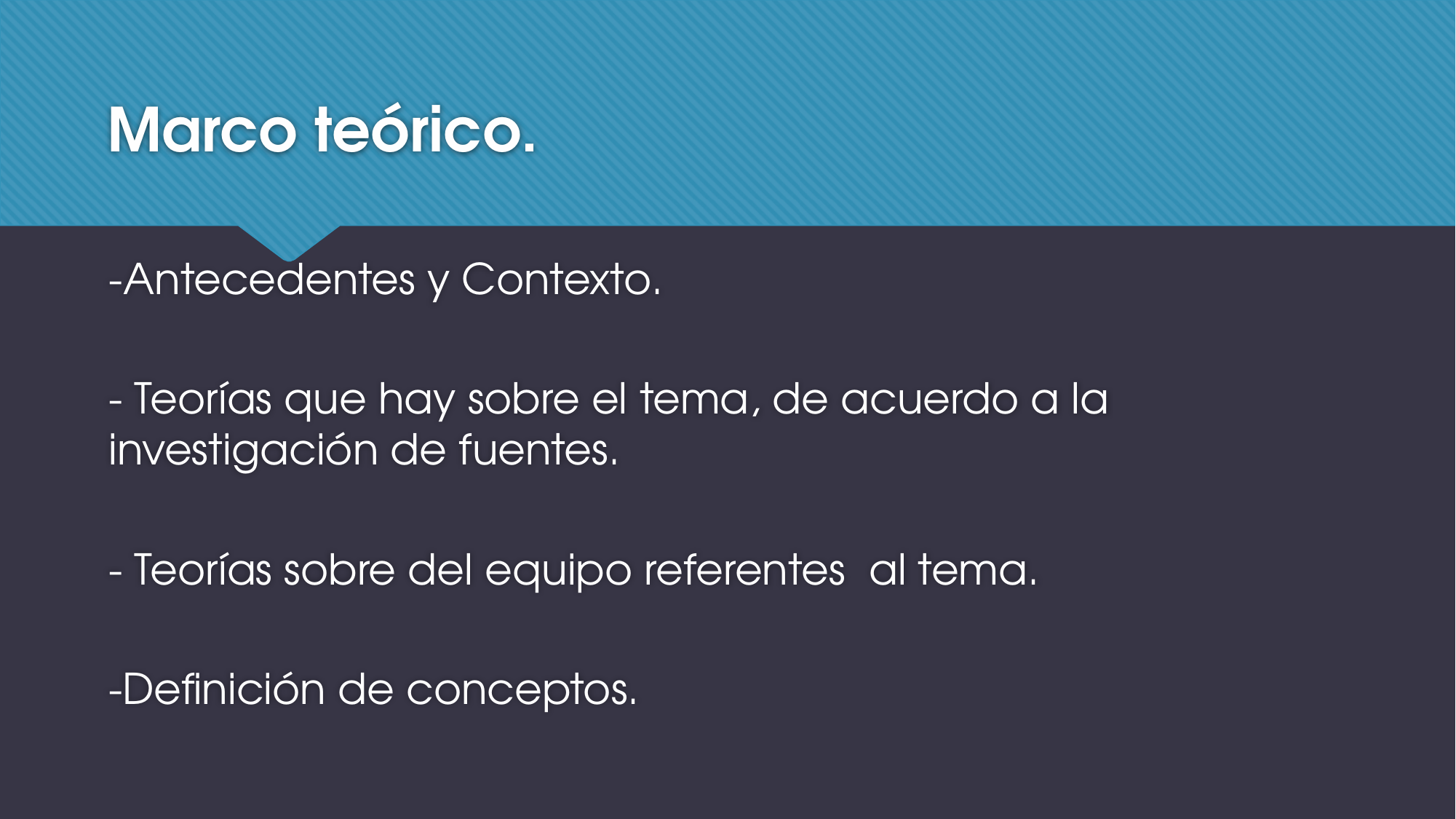

# Marco teórico.
-Antecedentes y Contexto.
- Teorías que hay sobre el tema, de acuerdo a la investigación de fuentes.
- Teorías sobre del equipo referentes  al tema.
-Definición de conceptos.